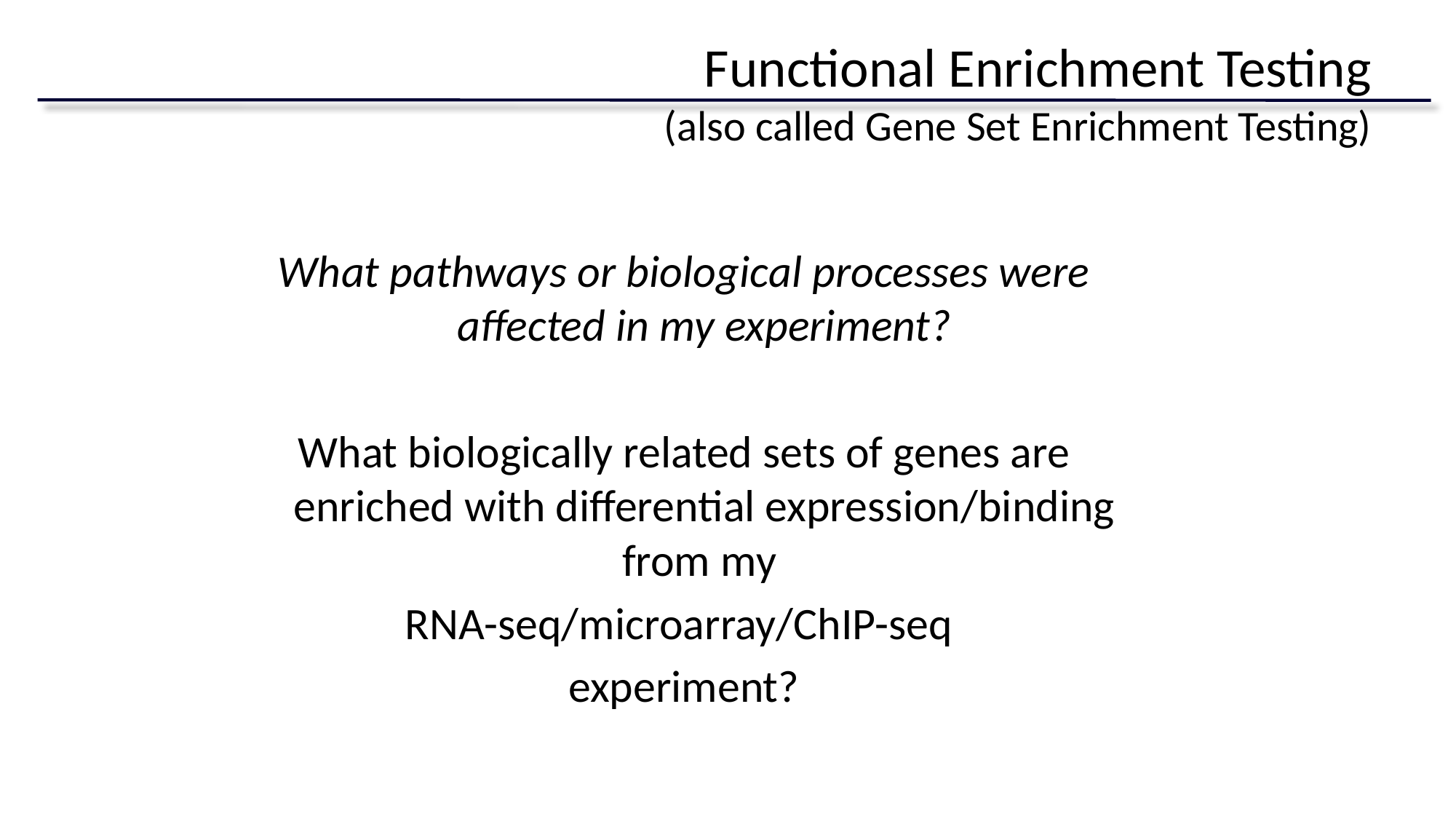

# Functional Enrichment Testing (also called Gene Set Enrichment Testing)
What pathways or biological processes were affected in my experiment?

What biologically related sets of genes are enriched with differential expression/binding from my
RNA-seq/microarray/ChIP-seq
experiment?

3